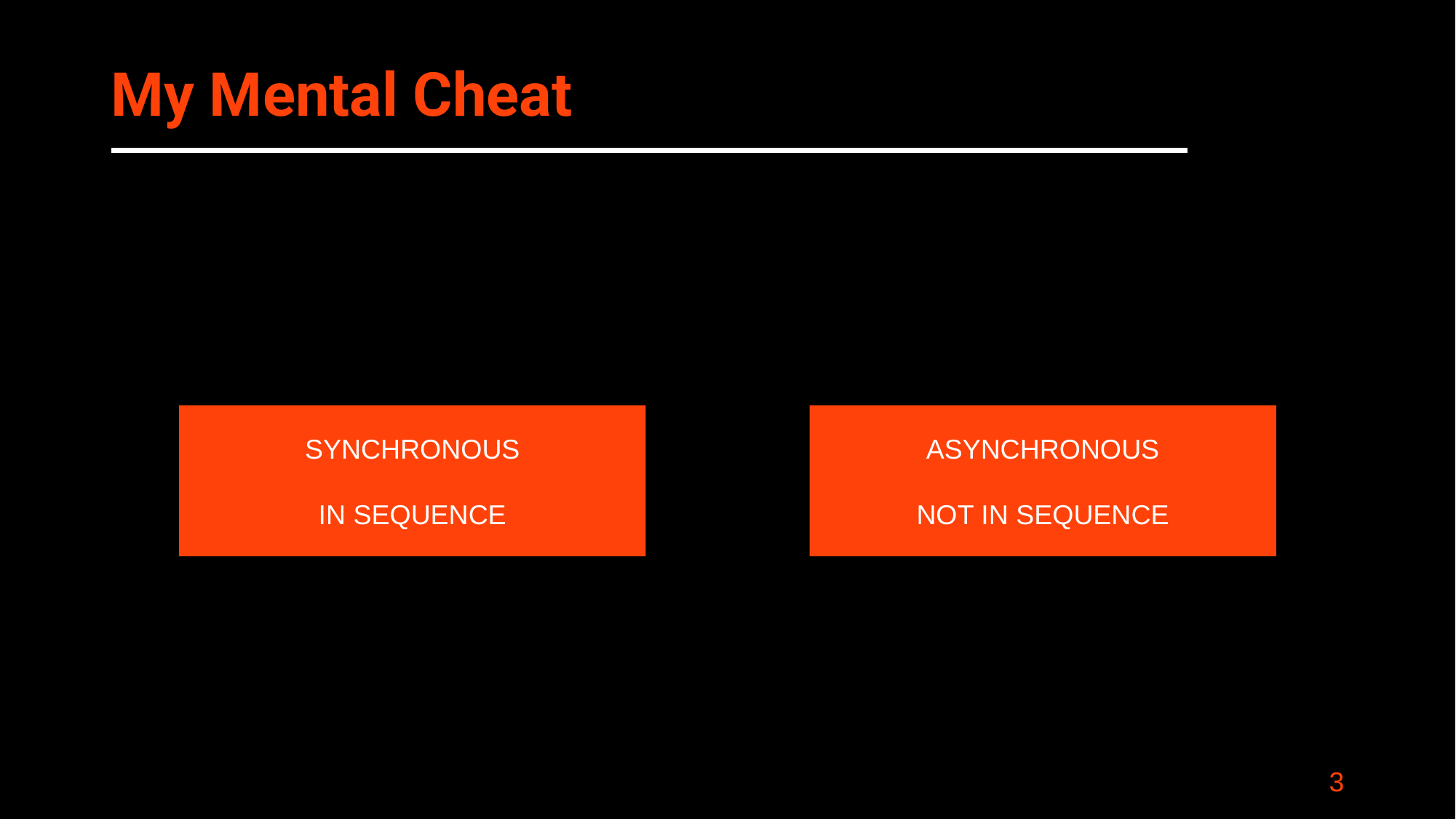

# My Mental Cheat
SYNCHRONOUS

IN SEQUENCE
ASYNCHRONOUS

NOT IN SEQUENCE
3